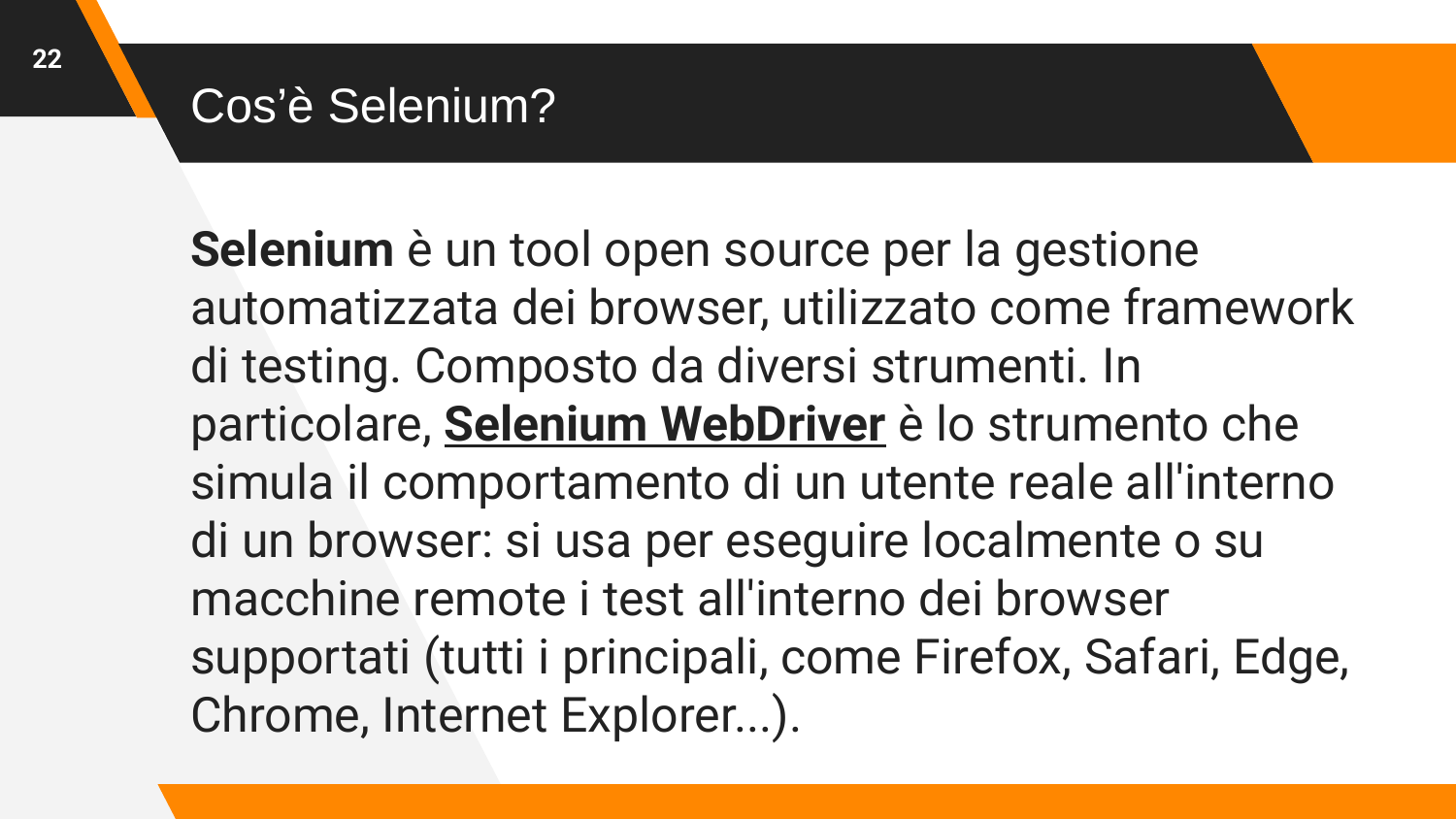

22
# Cos’è Selenium?
Selenium è un tool open source per la gestione automatizzata dei browser, utilizzato come framework di testing. Composto da diversi strumenti. In particolare, Selenium WebDriver è lo strumento che simula il comportamento di un utente reale all'interno di un browser: si usa per eseguire localmente o su macchine remote i test all'interno dei browser supportati (tutti i principali, come Firefox, Safari, Edge, Chrome, Internet Explorer...).